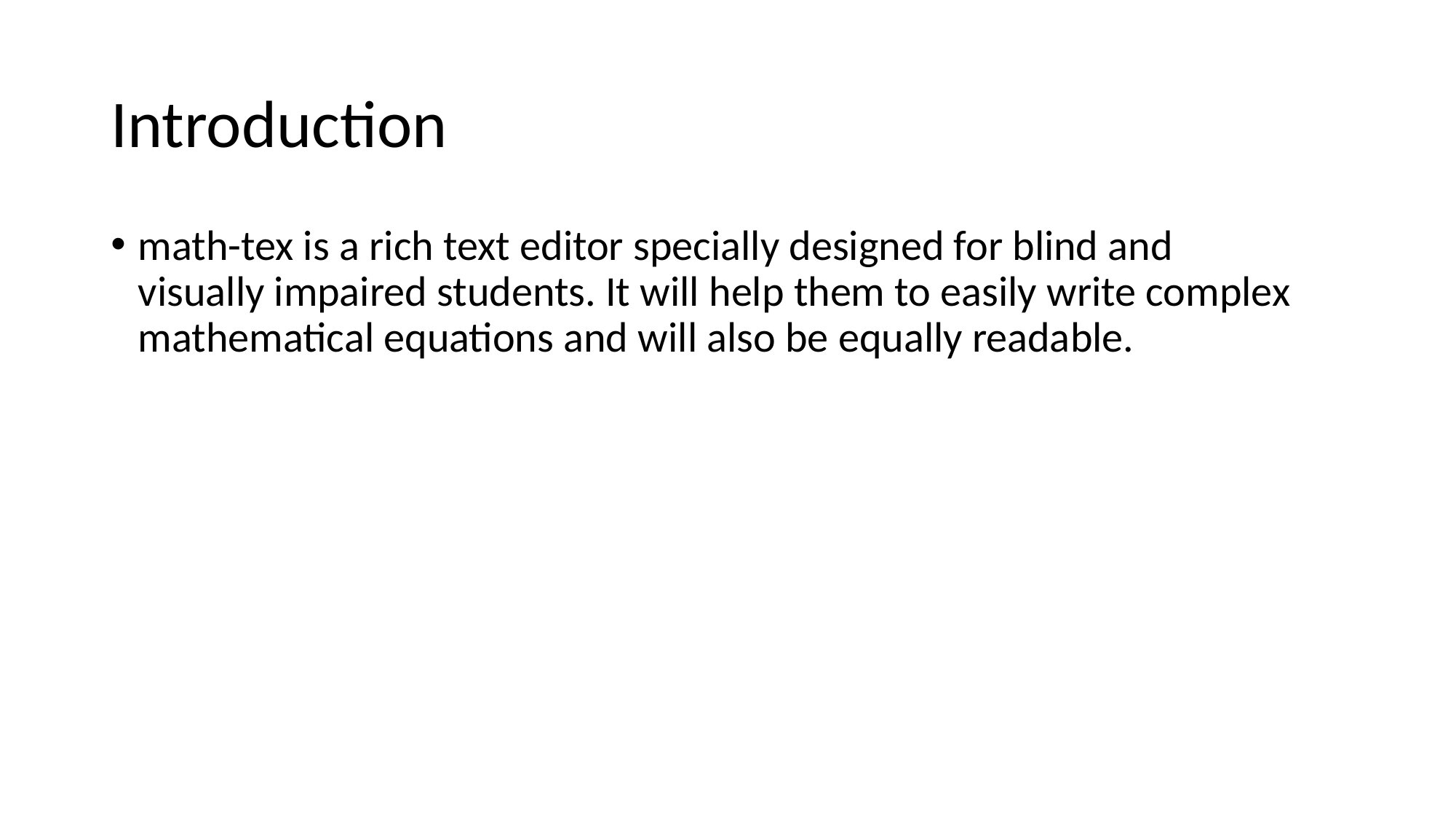

# Introduction
math-tex is a rich text editor specially designed for blind and
visually impaired students. It will help them to easily write complex
mathematical equations and will also be equally readable.